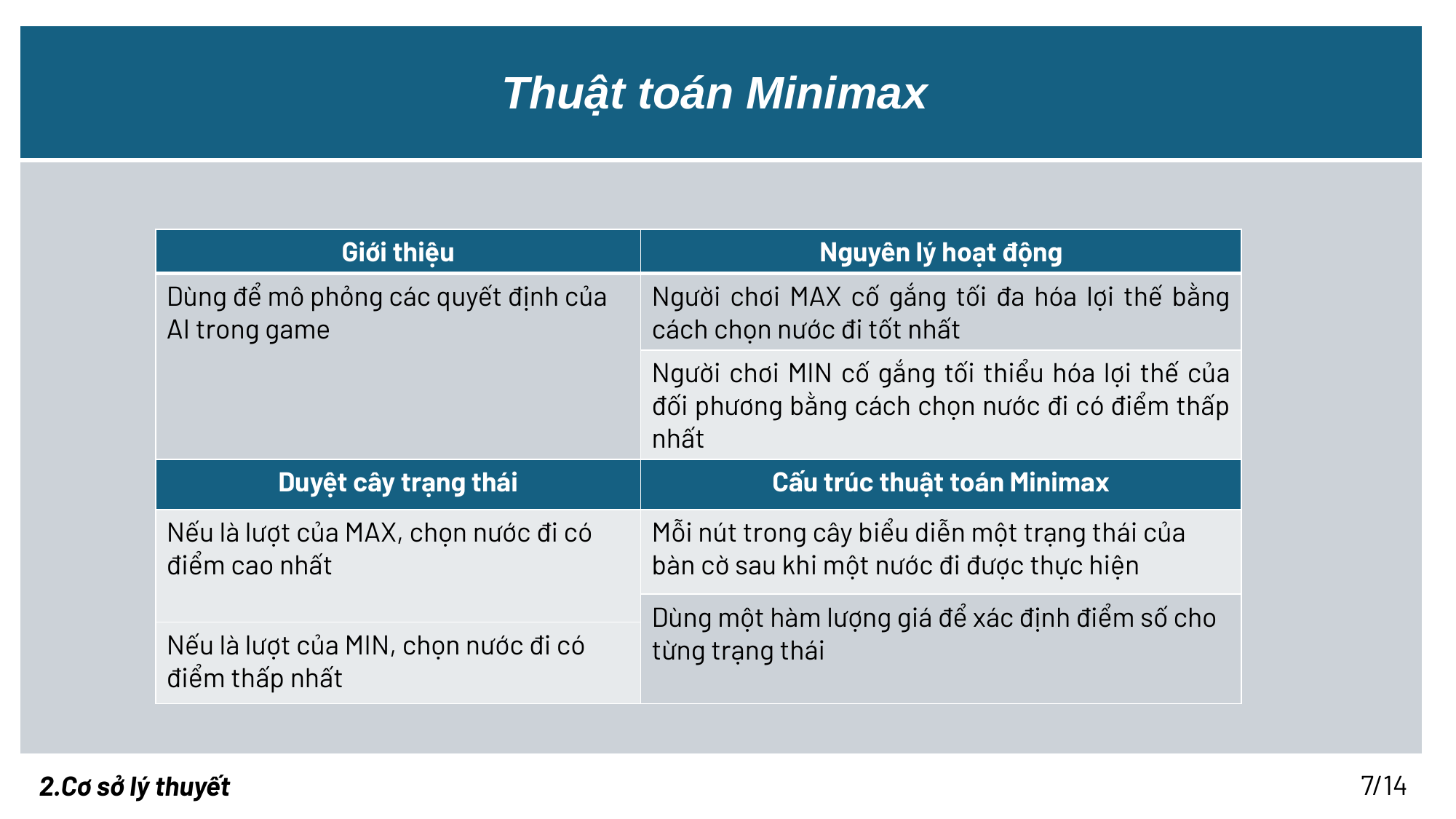

| Thuật toán Minimax |
| --- |
|  |
| Giới thiệu | Nguyên lý hoạt động |
| --- | --- |
| Dùng để mô phỏng các quyết định của AI trong game | Người chơi MAX cố gắng tối đa hóa lợi thế bằng cách chọn nước đi tốt nhất |
|  | Người chơi MIN cố gắng tối thiểu hóa lợi thế của đối phương bằng cách chọn nước đi có điểm thấp nhất |
| Duyệt cây trạng thái | Cấu trúc thuật toán Minimax |
| Nếu là lượt của MAX, chọn nước đi có điểm cao nhất | Mỗi nút trong cây biểu diễn một trạng thái của bàn cờ sau khi một nước đi được thực hiện |
|  | Dùng một hàm lượng giá để xác định điểm số cho từng trạng thái |
| Nếu là lượt của MIN, chọn nước đi có điểm thấp nhất |  |
7/14
2.Cơ sở lý thuyết